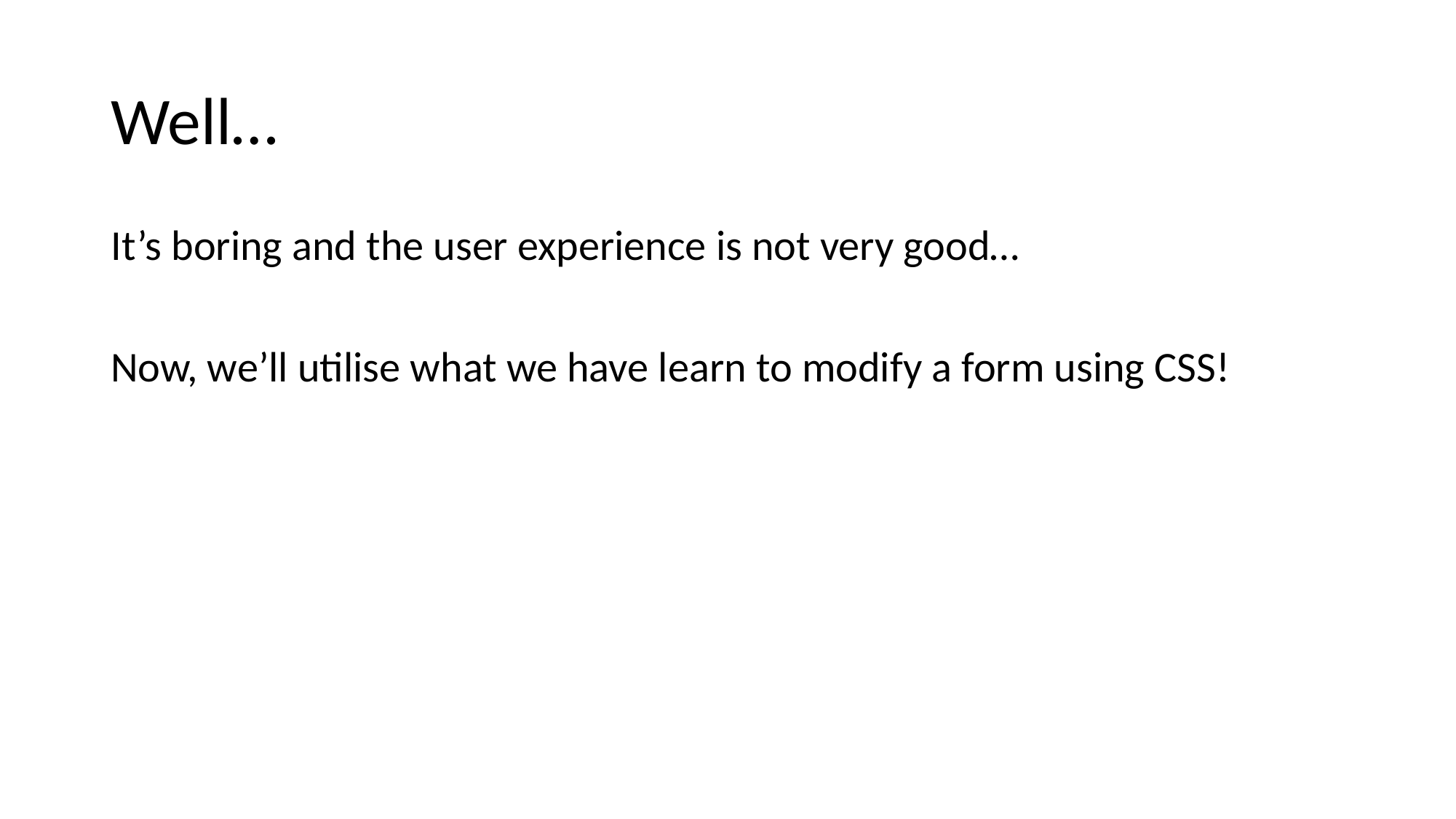

# Well…
It’s boring and the user experience is not very good…

Now, we’ll utilise what we have learn to modify a form using CSS!